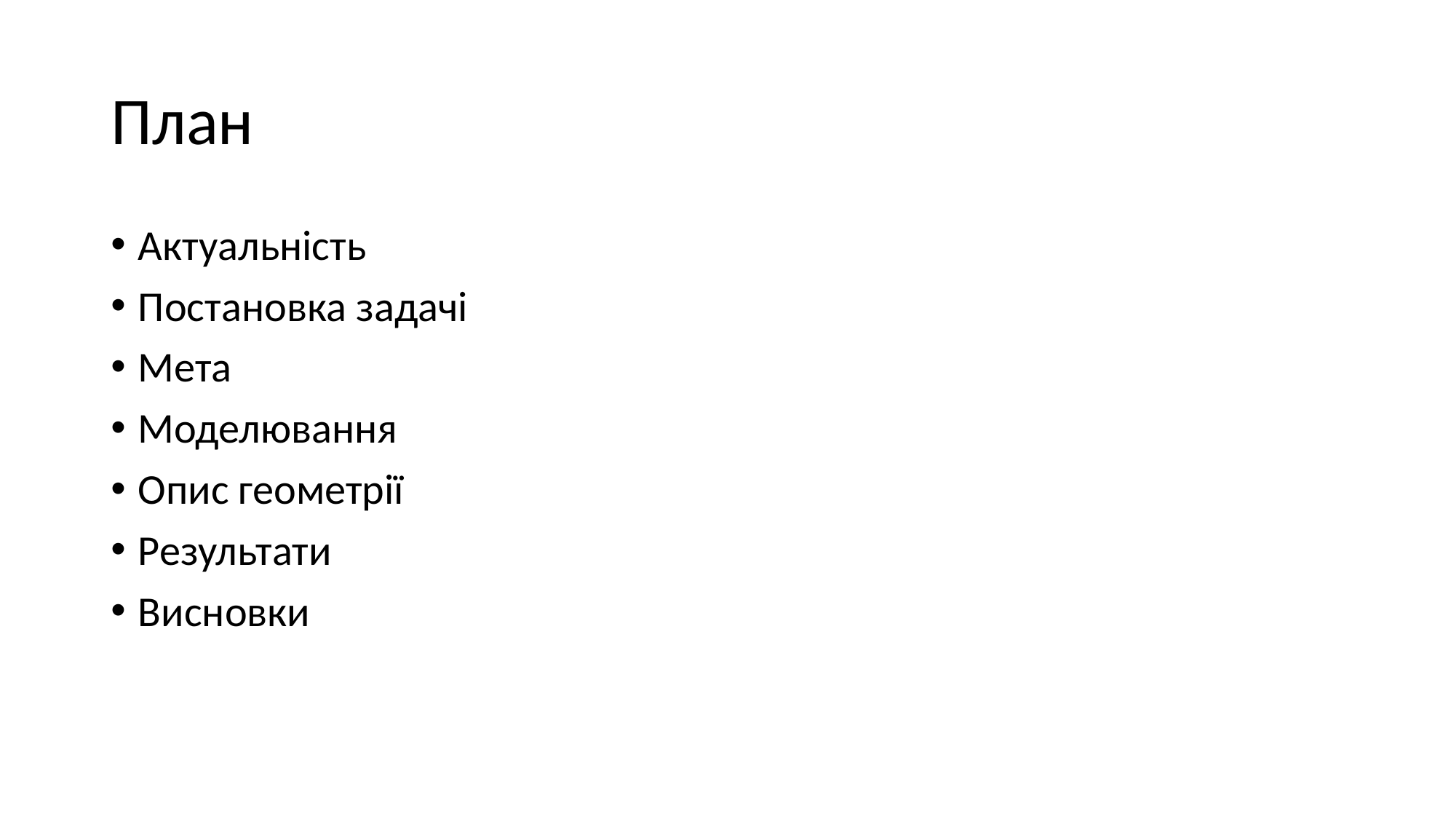

# План
Актуальність
Постановка задачі
Мета
Моделювання
Опис геометрії
Результати
Висновки